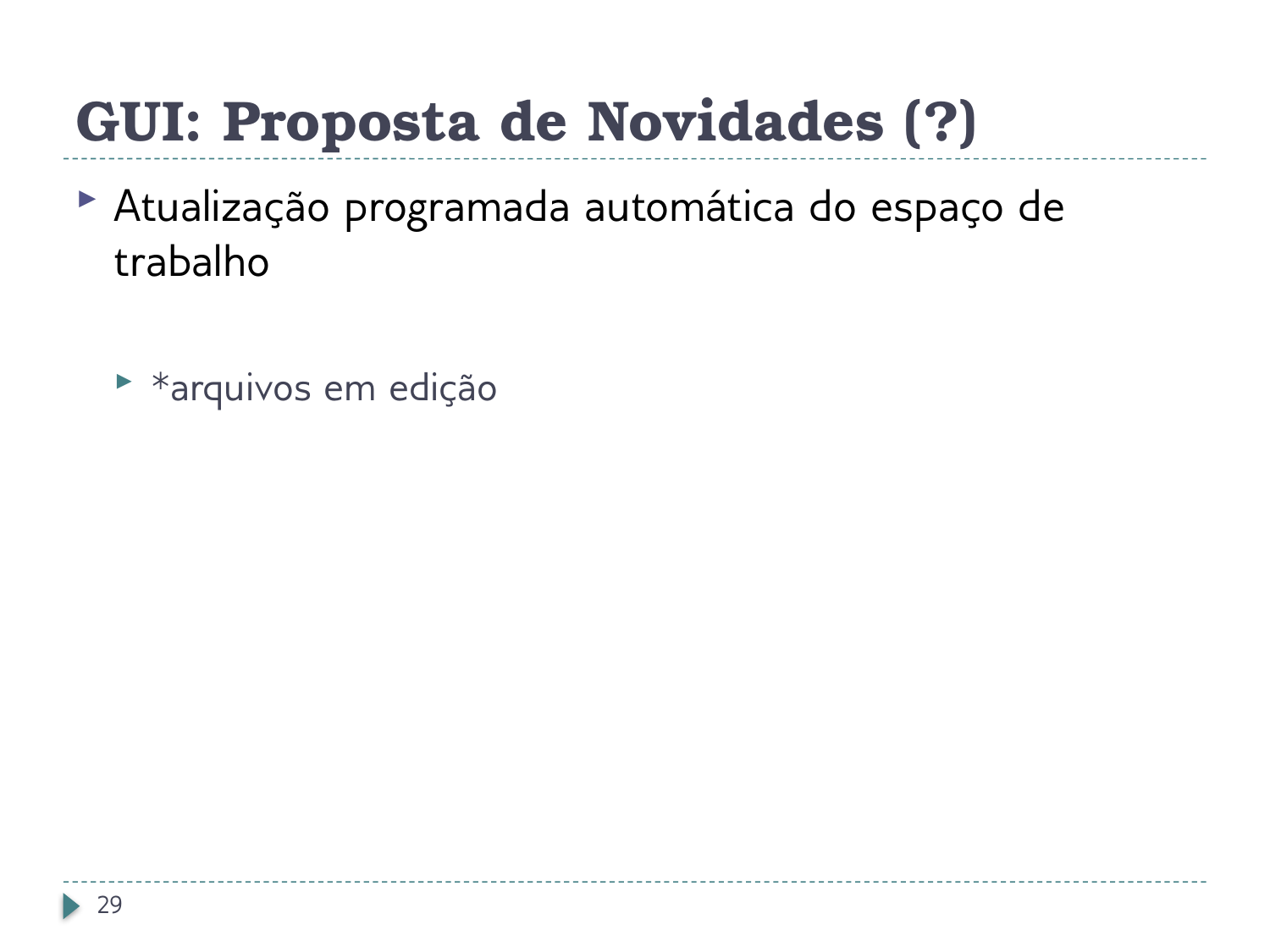

# GUI: Proposta de Novidades (?)
Atualização programada automática do espaço de trabalho

*arquivos em edição

29